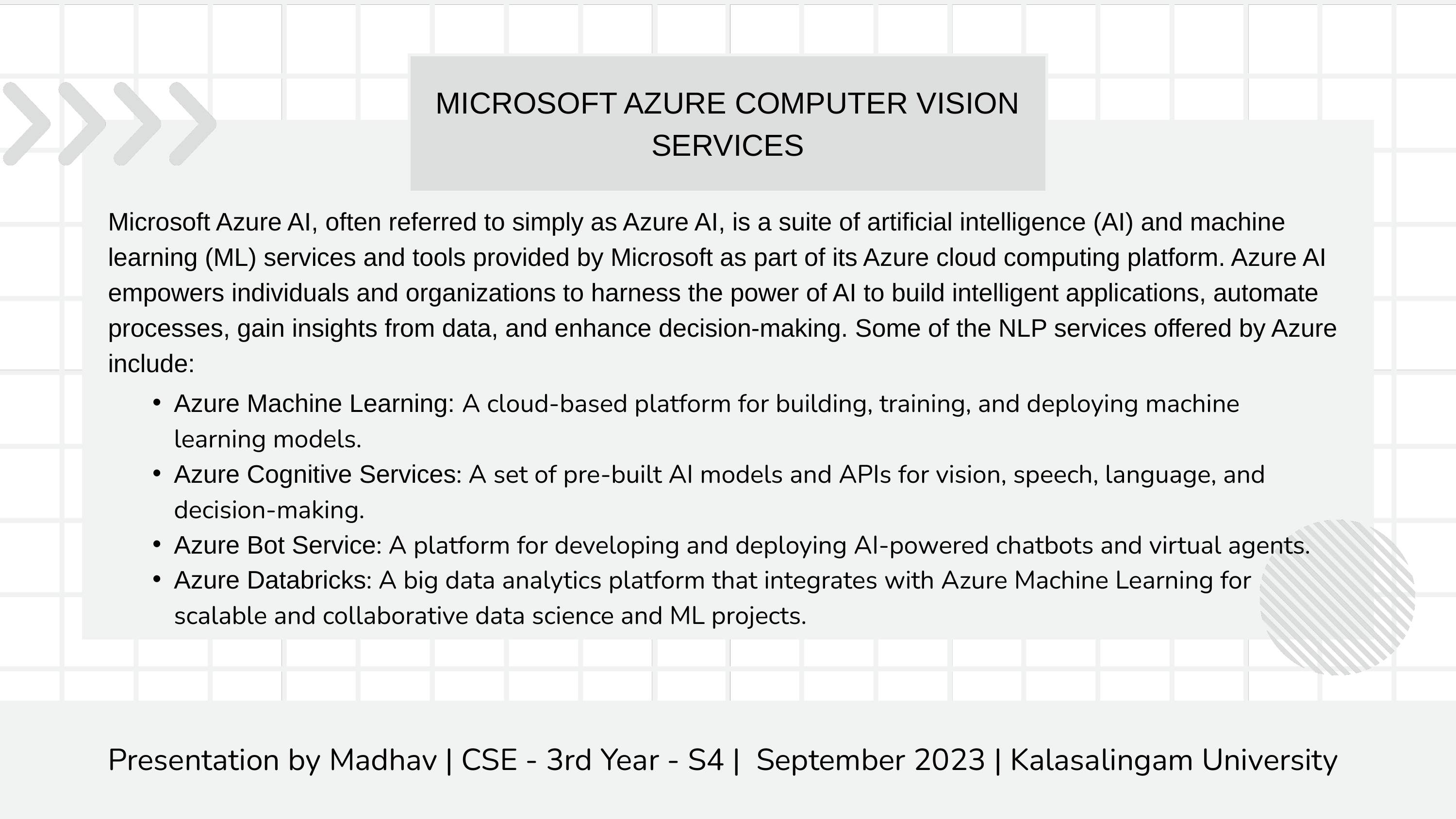

MICROSOFT AZURE COMPUTER VISION SERVICES

Microsoft Azure AI, often referred to simply as Azure AI, is a suite of artificial intelligence (AI) and machine learning (ML) services and tools provided by Microsoft as part of its Azure cloud computing platform. Azure AI empowers individuals and organizations to harness the power of AI to build intelligent applications, automate processes, gain insights from data, and enhance decision-making. Some of the NLP services offered by Azure include:
Azure Machine Learning: A cloud-based platform for building, training, and deploying machine learning models.
Azure Cognitive Services: A set of pre-built AI models and APIs for vision, speech, language, and decision-making.
Azure Bot Service: A platform for developing and deploying AI-powered chatbots and virtual agents.
Azure Databricks: A big data analytics platform that integrates with Azure Machine Learning for scalable and collaborative data science and ML projects.

Presentation by Madhav | CSE - 3rd Year - S4 |  September 2023 | Kalasalingam University